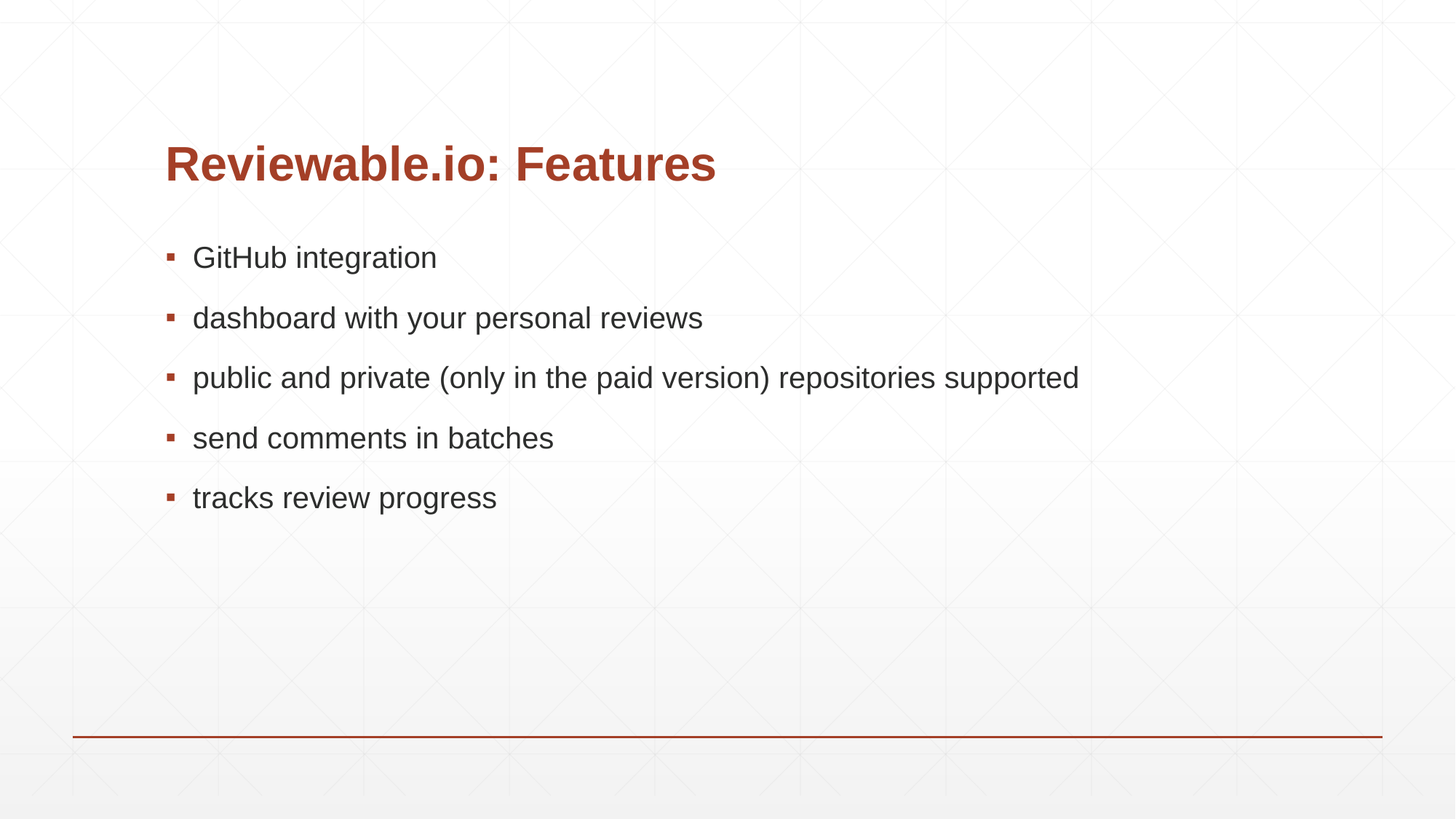

# Reviewable.io: Features
GitHub integration
dashboard with your personal reviews
public and private (only in the paid version) repositories supported
send comments in batches
tracks review progress